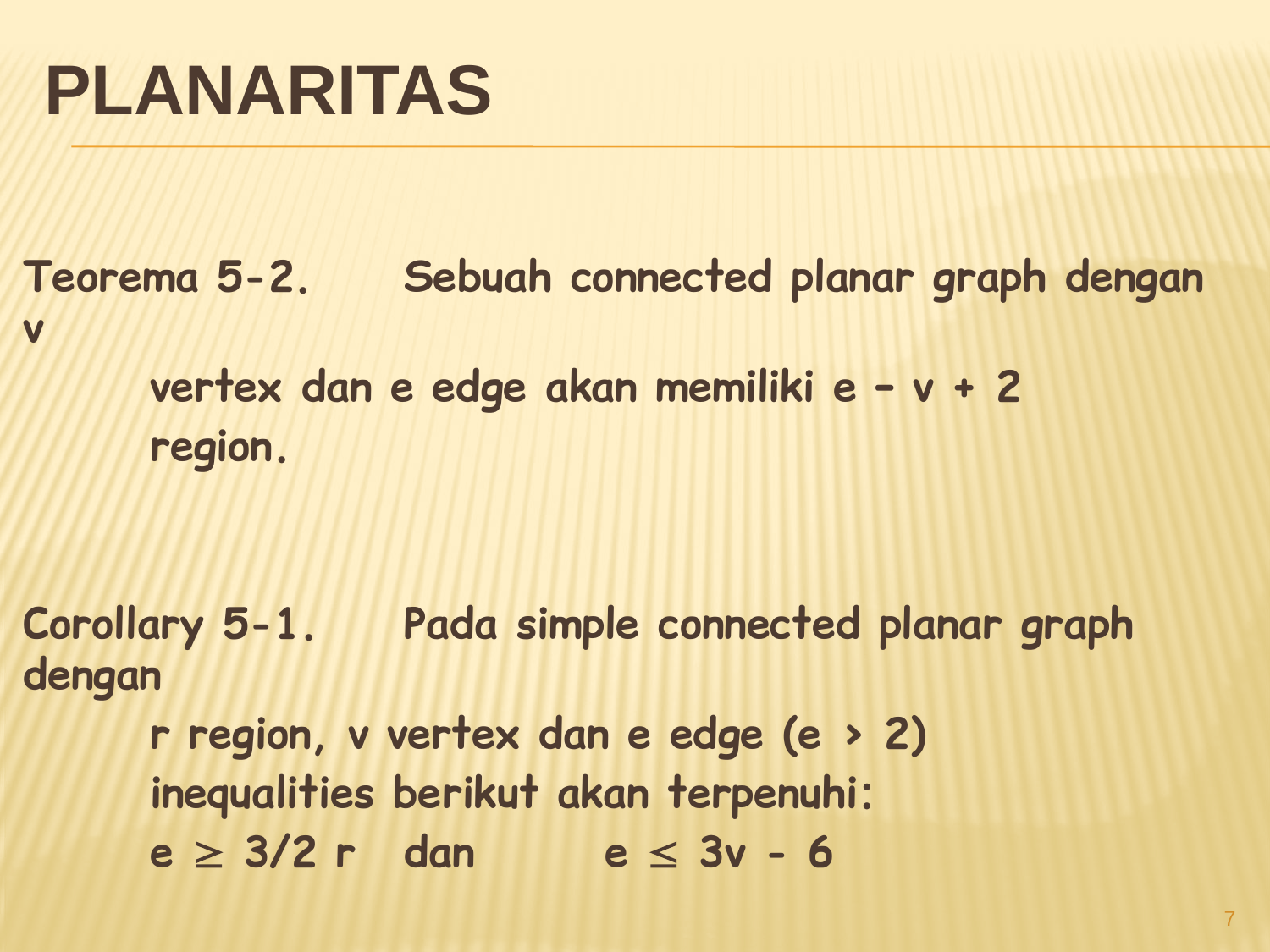

# PLANARITAS
Teorema 5-2.	Sebuah connected planar graph dengan v
	vertex dan e edge akan memiliki e – v + 2
	region.

Corollary 5-1.	Pada simple connected planar graph dengan
	r region, v vertex dan e edge (e > 2)
	inequalities berikut akan terpenuhi:
	e ≥ 3/2 r	dan	    e ≤ 3v - 6

7